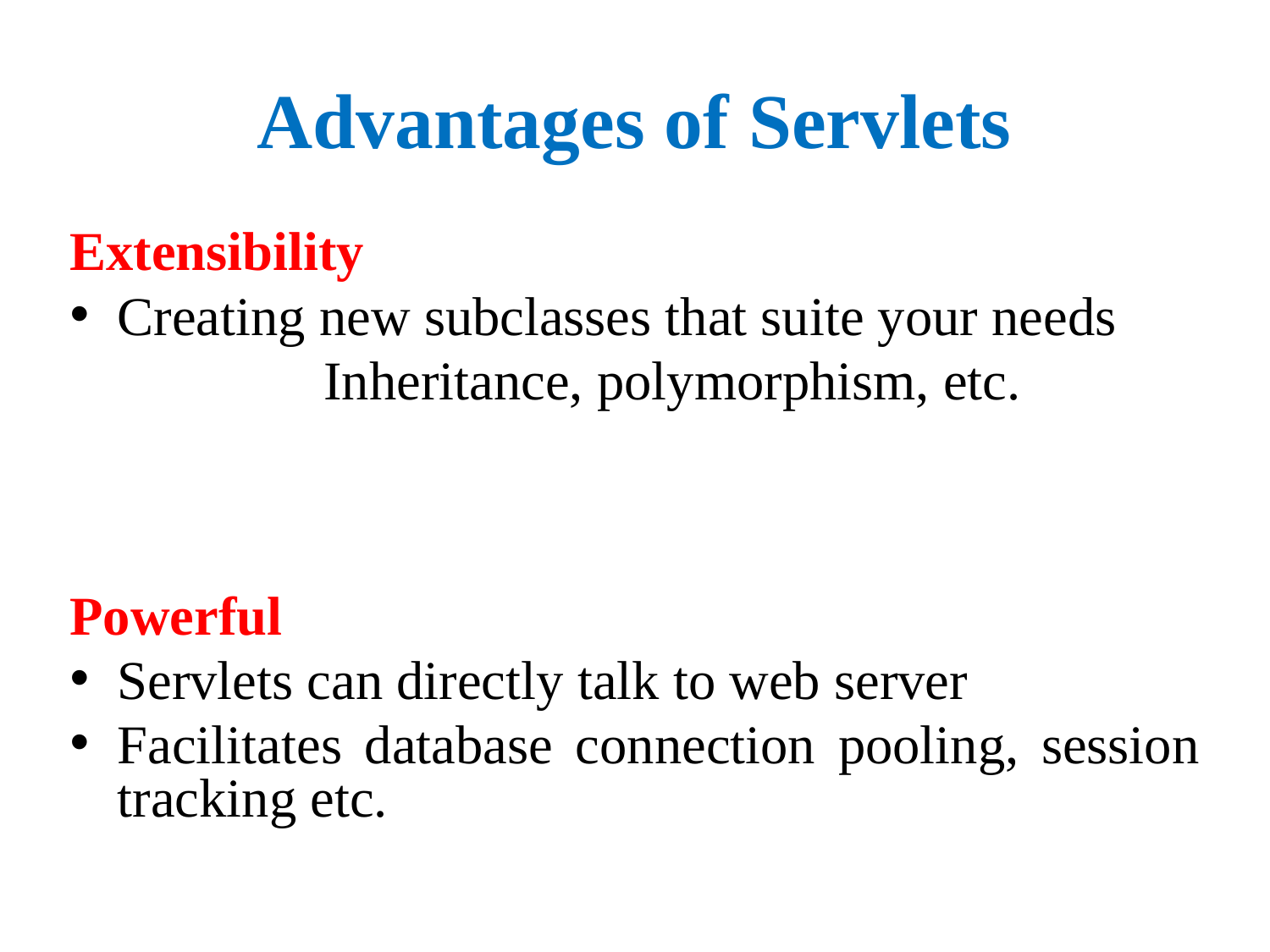

# Advantages of Servlets
Extensibility
Creating new subclasses that suite your needs
		Inheritance, polymorphism, etc.

Powerful
Servlets can directly talk to web server
Facilitates database connection pooling, session tracking etc.